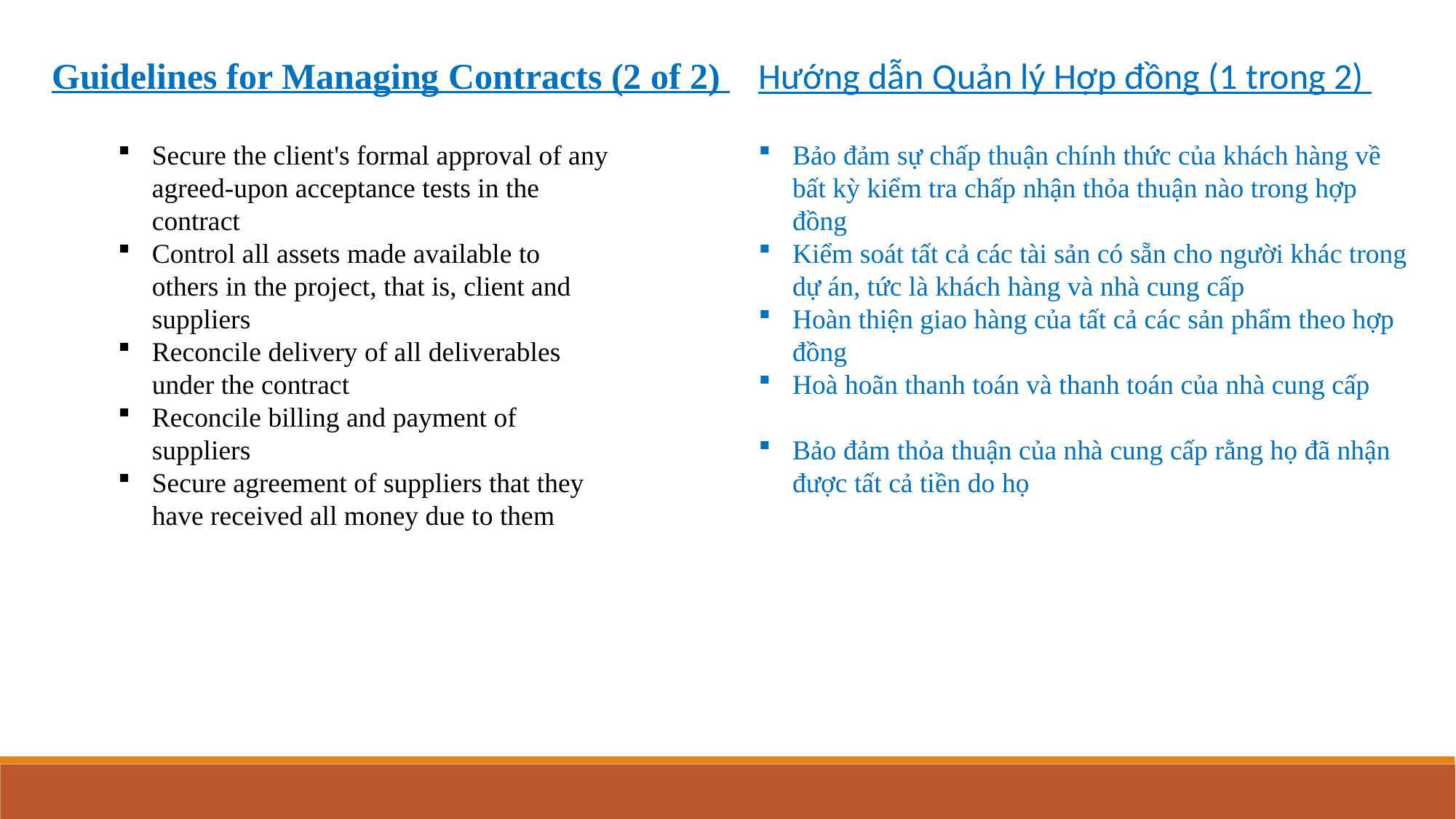

Guidelines for Managing Contracts (2 of 2)
Hướng dẫn Quản lý Hợp đồng (1 trong 2)

Bảo đảm sự chấp thuận chính thức của khách hàng về bất kỳ kiểm tra chấp nhận thỏa thuận nào trong hợp đồng
Kiểm soát tất cả các tài sản có sẵn cho người khác trong dự án, tức là khách hàng và nhà cung cấp
Hoàn thiện giao hàng của tất cả các sản phẩm theo hợp đồng
Hoà hoãn thanh toán và thanh toán của nhà cung cấp

Bảo đảm thỏa thuận của nhà cung cấp rằng họ đã nhận được tất cả tiền do họ

Secure the client's formal approval of any agreed-upon acceptance tests in the contract
Control all assets made available to others in the project, that is, client and suppliers
Reconcile delivery of all deliverables under the contract
Reconcile billing and payment of suppliers
Secure agreement of suppliers that they have received all money due to them